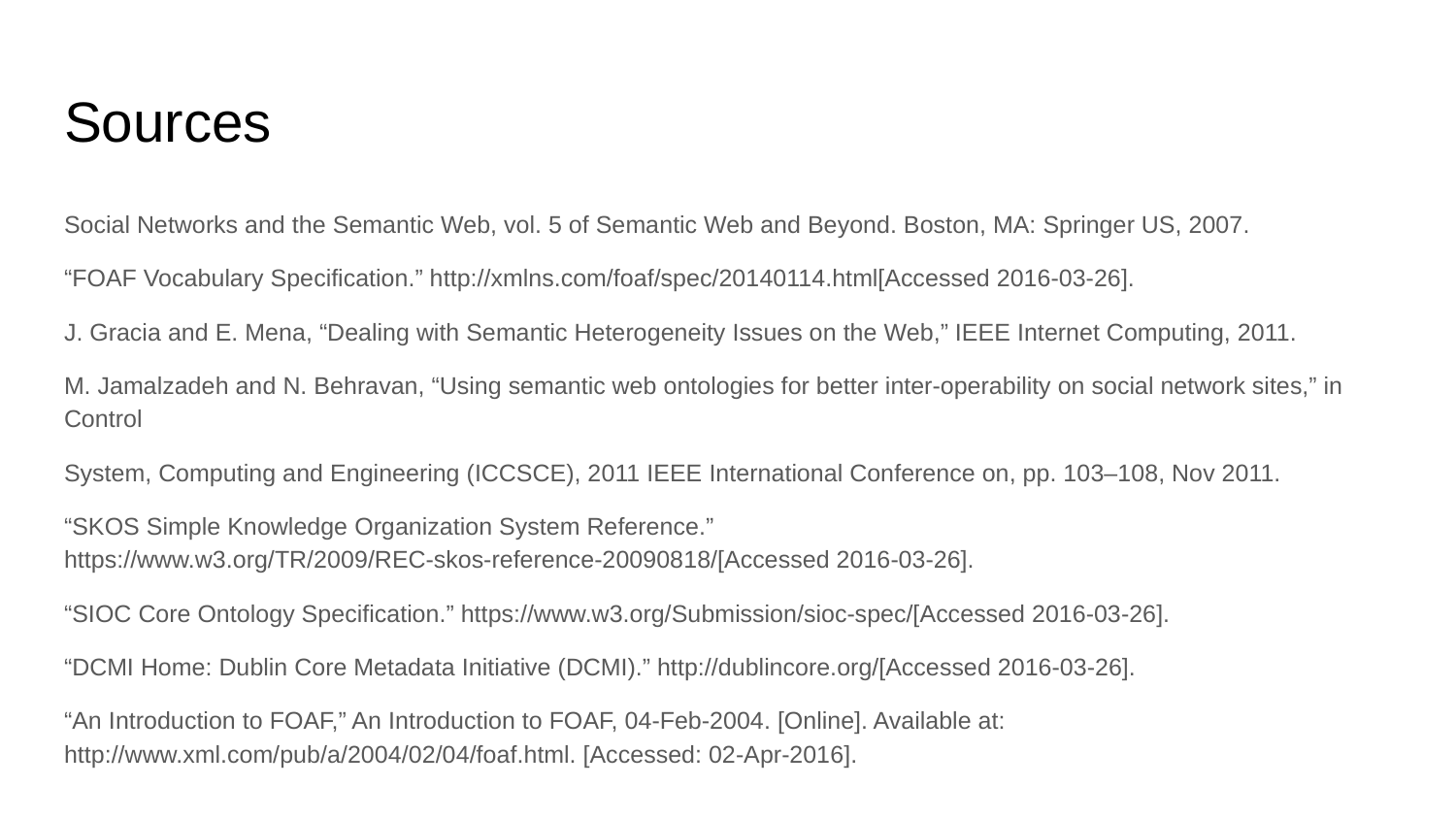

# Sources
Social Networks and the Semantic Web, vol. 5 of Semantic Web and Beyond. Boston, MA: Springer US, 2007.
“FOAF Vocabulary Specification.” http://xmlns.com/foaf/spec/20140114.html[Accessed 2016-03-26].
J. Gracia and E. Mena, “Dealing with Semantic Heterogeneity Issues on the Web,” IEEE Internet Computing, 2011.
M. Jamalzadeh and N. Behravan, “Using semantic web ontologies for better inter-operability on social network sites,” in Control
System, Computing and Engineering (ICCSCE), 2011 IEEE International Conference on, pp. 103–108, Nov 2011.
“SKOS Simple Knowledge Organization System Reference.”  https://www.w3.org/TR/2009/REC-skos-reference-20090818/[Accessed 2016-03-26].
“SIOC Core Ontology Specification.” https://www.w3.org/Submission/sioc-spec/[Accessed 2016-03-26].
“DCMI Home: Dublin Core Metadata Initiative (DCMI).” http://dublincore.org/[Accessed 2016-03-26].
“An Introduction to FOAF,” An Introduction to FOAF, 04-Feb-2004. [Online]. Available at: http://www.xml.com/pub/a/2004/02/04/foaf.html. [Accessed: 02-Apr-2016].